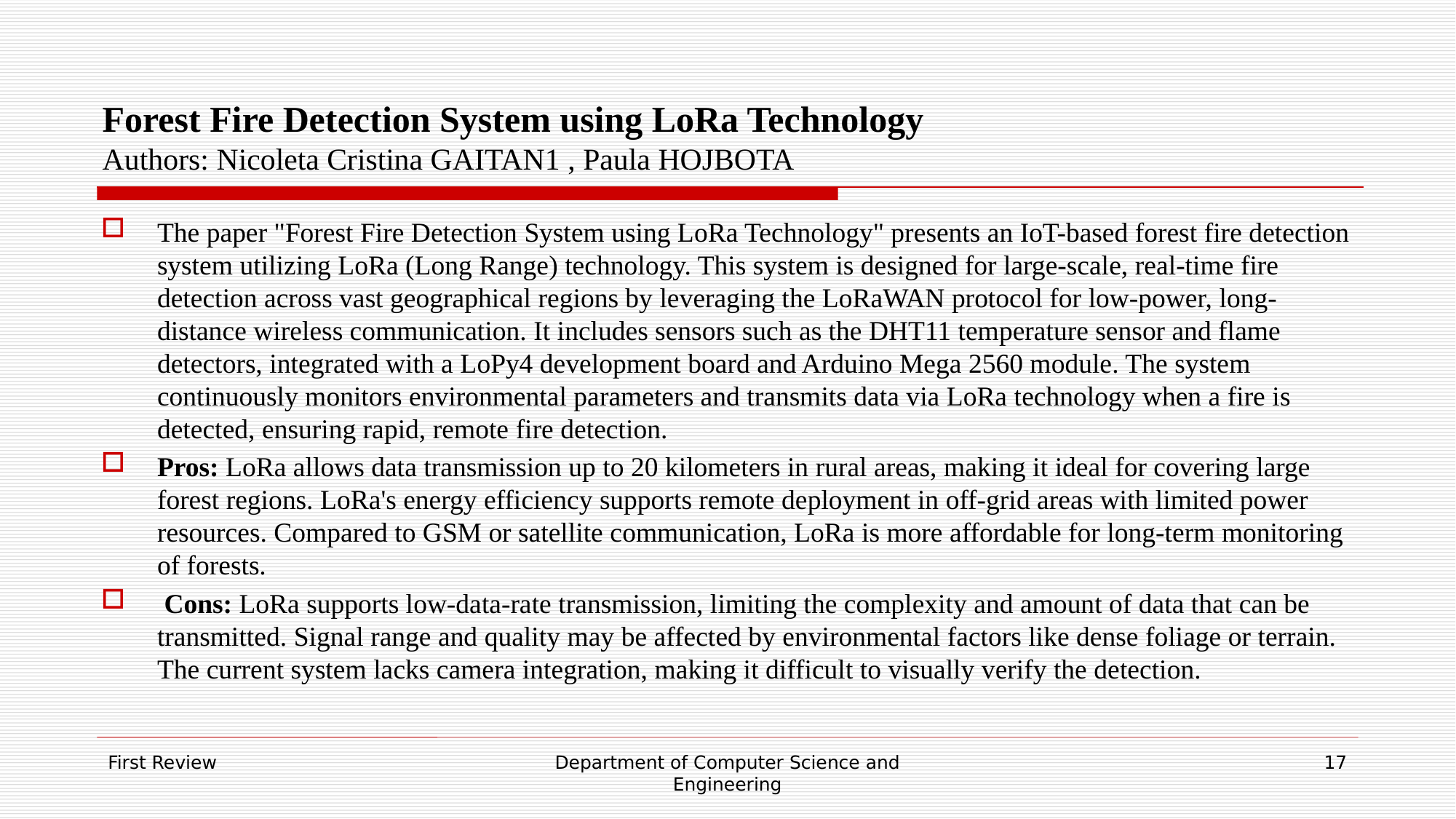

# Forest Fire Detection System using LoRa Technology Authors: Nicoleta Cristina GAITAN1 , Paula HOJBOTA
The paper "Forest Fire Detection System using LoRa Technology" presents an IoT-based forest fire detection system utilizing LoRa (Long Range) technology. This system is designed for large-scale, real-time fire detection across vast geographical regions by leveraging the LoRaWAN protocol for low-power, long-distance wireless communication. It includes sensors such as the DHT11 temperature sensor and flame detectors, integrated with a LoPy4 development board and Arduino Mega 2560 module. The system continuously monitors environmental parameters and transmits data via LoRa technology when a fire is detected, ensuring rapid, remote fire detection.
Pros: LoRa allows data transmission up to 20 kilometers in rural areas, making it ideal for covering large forest regions. LoRa's energy efficiency supports remote deployment in off-grid areas with limited power resources. Compared to GSM or satellite communication, LoRa is more affordable for long-term monitoring of forests.
 Cons: LoRa supports low-data-rate transmission, limiting the complexity and amount of data that can be transmitted. Signal range and quality may be affected by environmental factors like dense foliage or terrain. The current system lacks camera integration, making it difficult to visually verify the detection.
First Review
Department of Computer Science and Engineering
17